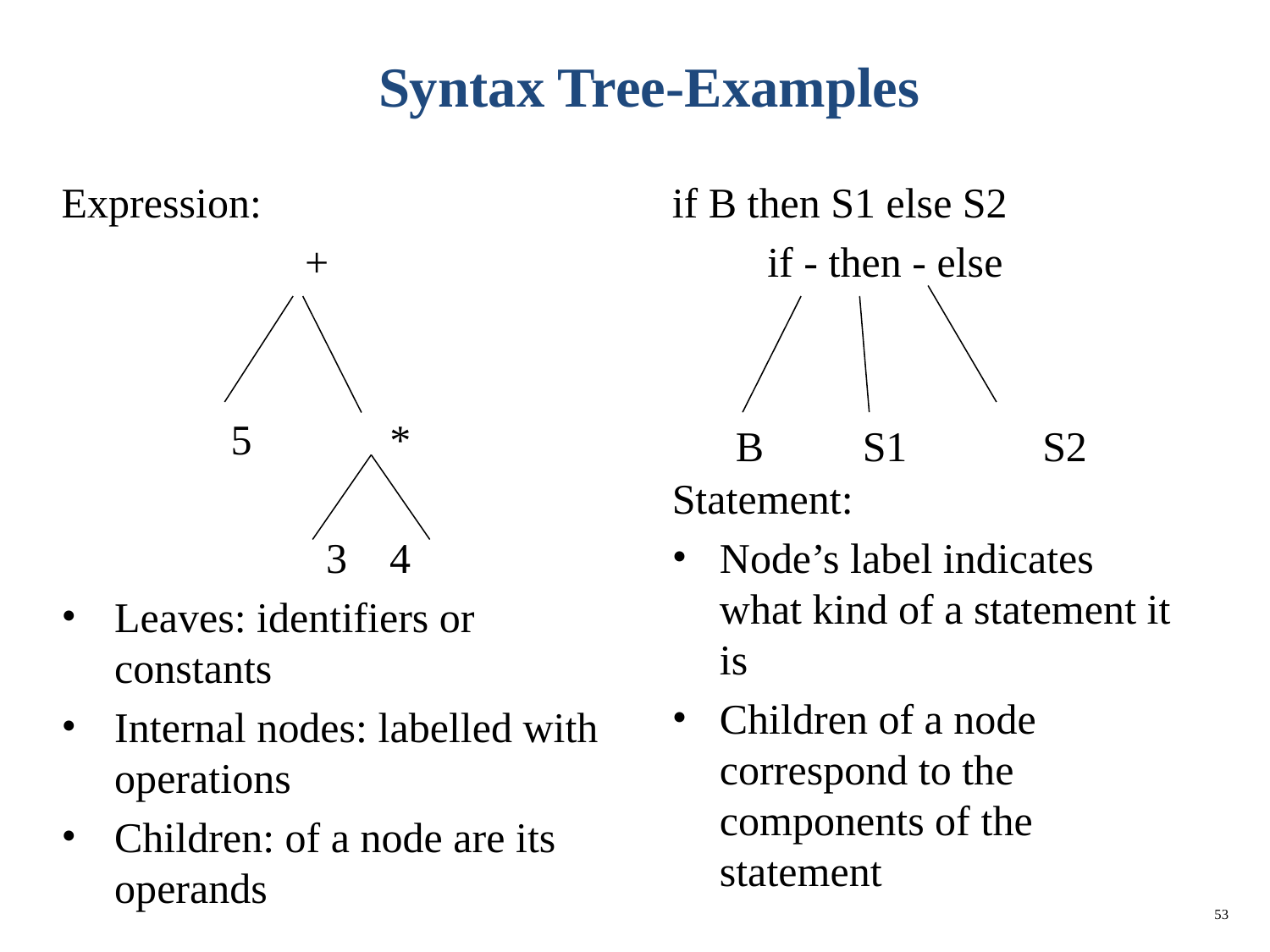

# Syntax Tree-Examples
Expression:
	                  +

                5             *

                         3	  4
Leaves: identifiers or constants
Internal nodes: labelled with operations
Children: of a node are its operands
if B then S1 else S2
   if - then - else

Statement:
Node’s label indicates what kind of a statement it is
Children of a node correspond to the components of the statement

B	S1	     S2
53